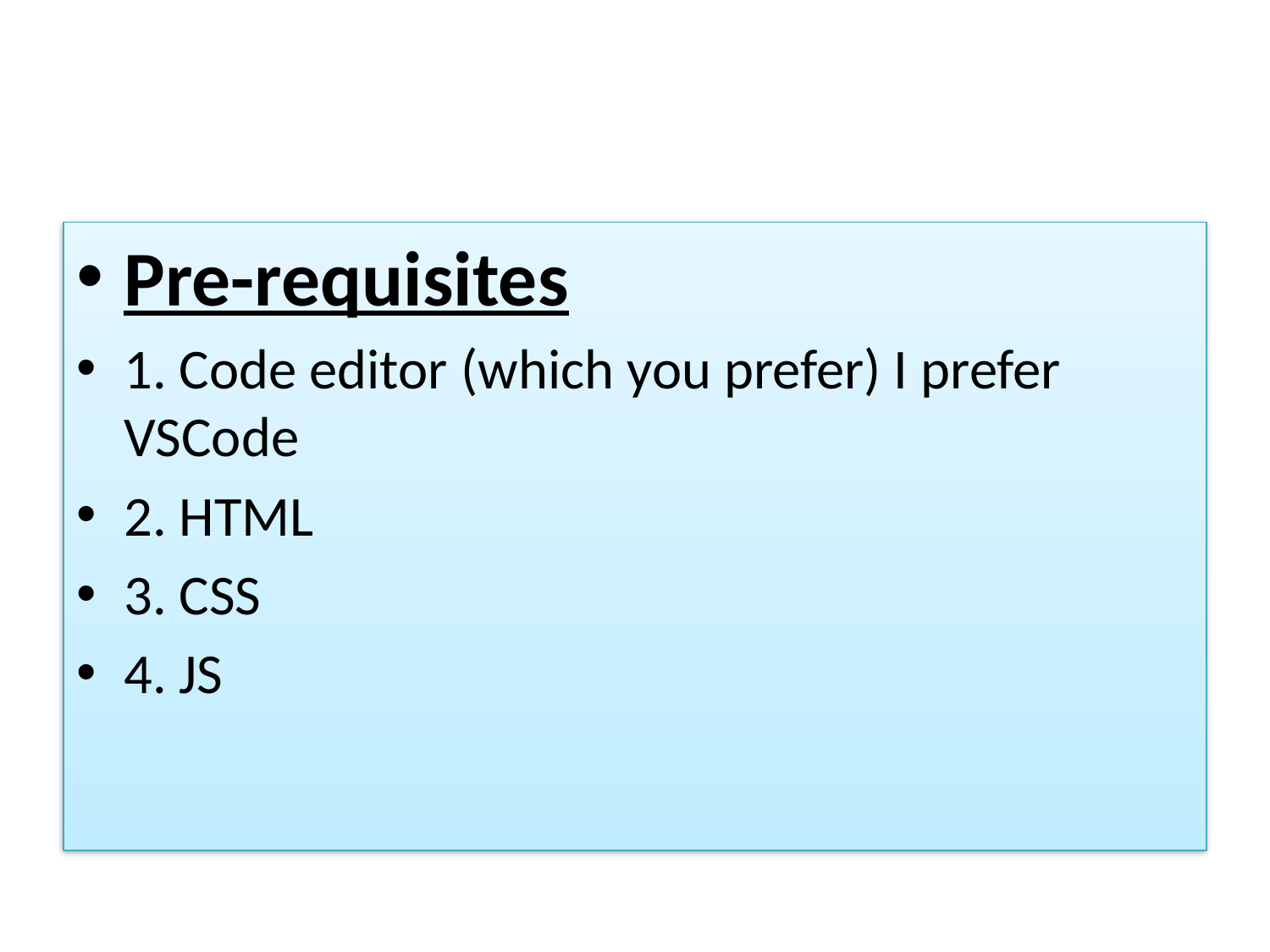

#
Pre-requisites
1. Code editor (which you prefer) I prefer VSCode
2. HTML
3. CSS
4. JS